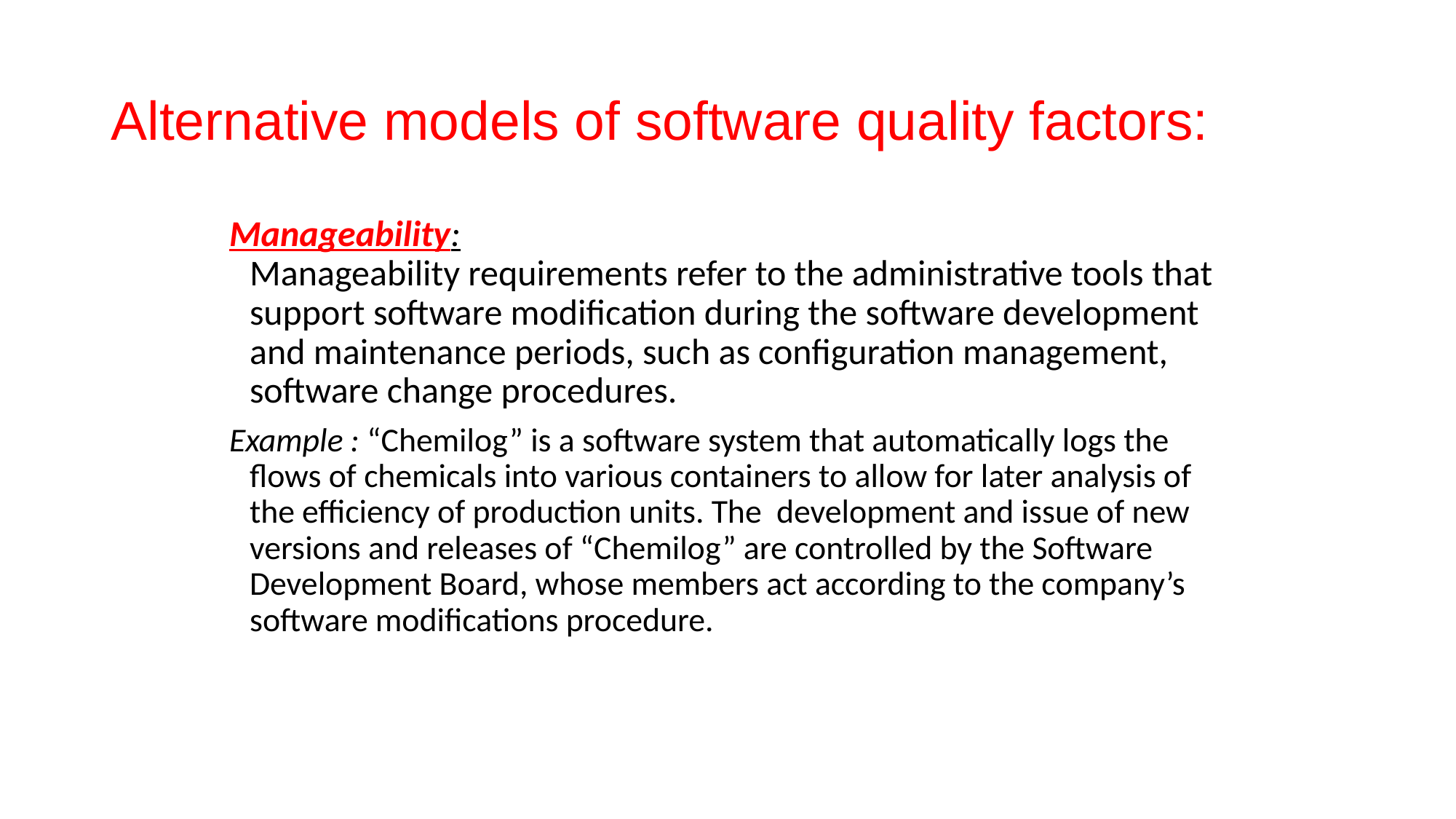

# Alternative models of software quality factors:
Manageability:
Manageability requirements refer to the administrative tools that support software modification during the software development and maintenance periods, such as configuration management, software change procedures.
Example : “Chemilog” is a software system that automatically logs the flows of chemicals into various containers to allow for later analysis of the efficiency of production units. The  development and issue of new versions and releases of “Chemilog” are controlled by the Software Development Board, whose members act according to the company’s software modifications procedure.